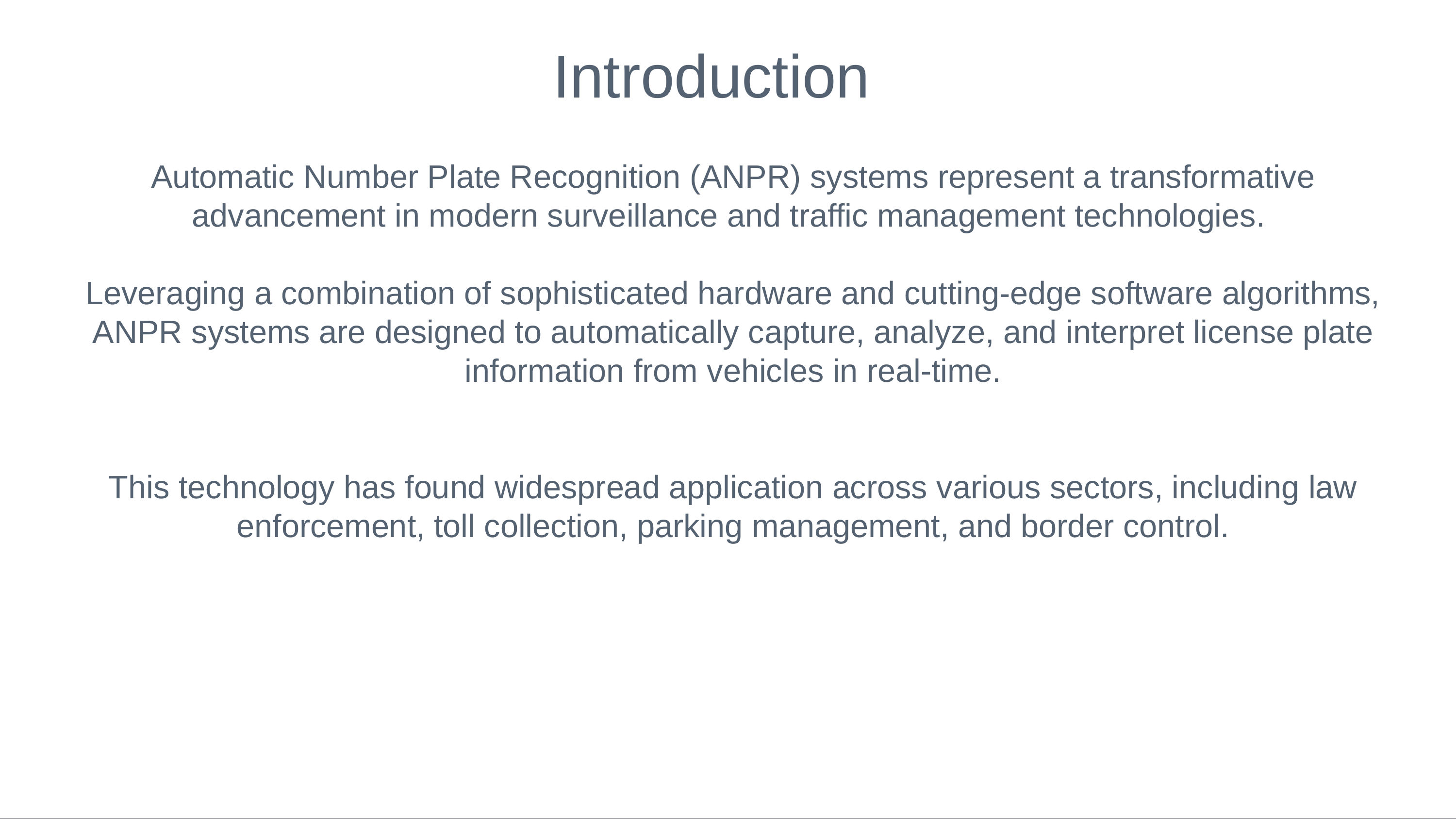

# Introduction
Automatic Number Plate Recognition (ANPR) systems represent a transformative advancement in modern surveillance and traffic management technologies.

Leveraging a combination of sophisticated hardware and cutting-edge software algorithms, ANPR systems are designed to automatically capture, analyze, and interpret license plate information from vehicles in real-time.

This technology has found widespread application across various sectors, including law enforcement, toll collection, parking management, and border control.